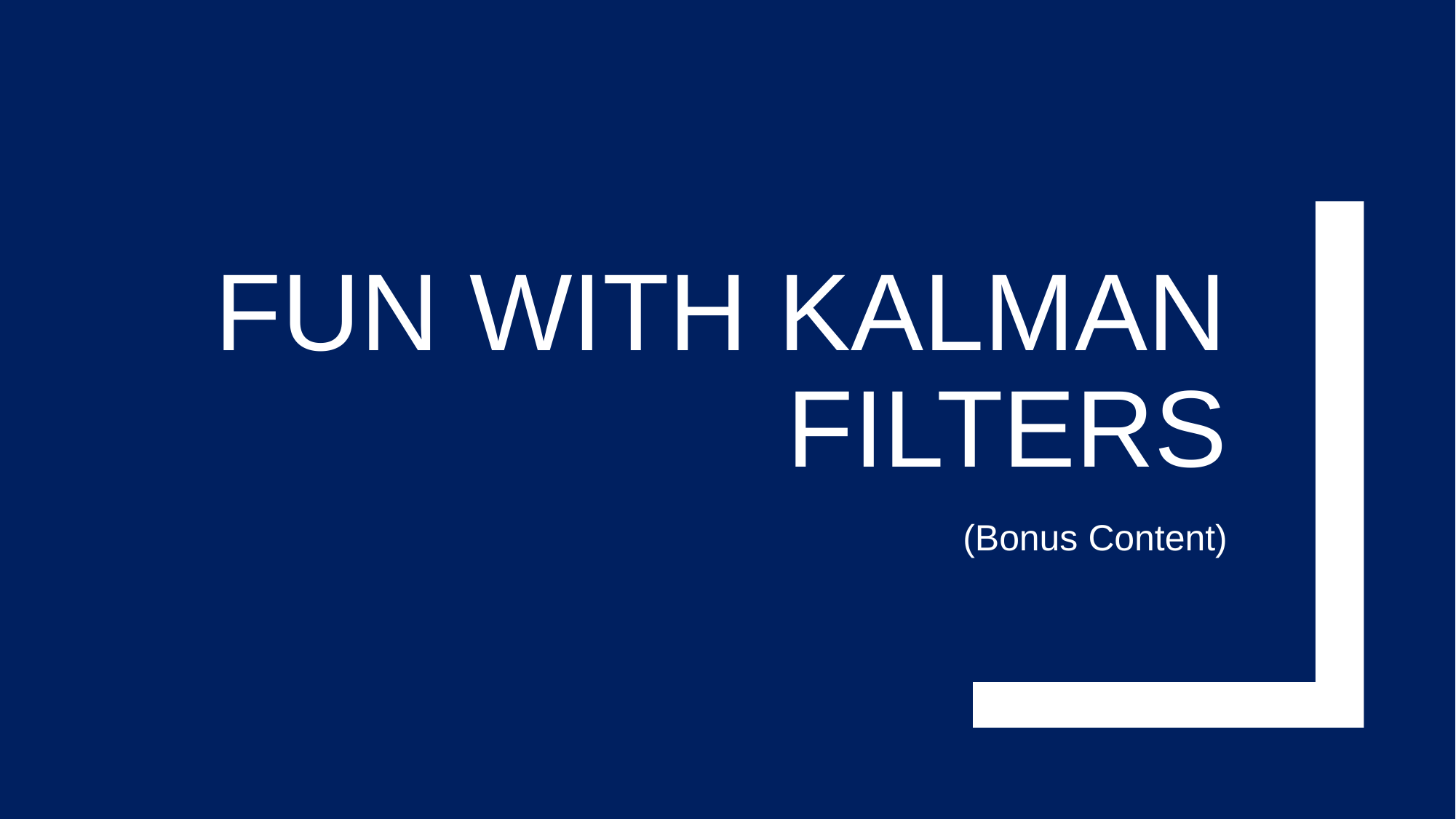

# Fun with Kalman Filters
(Bonus Content)